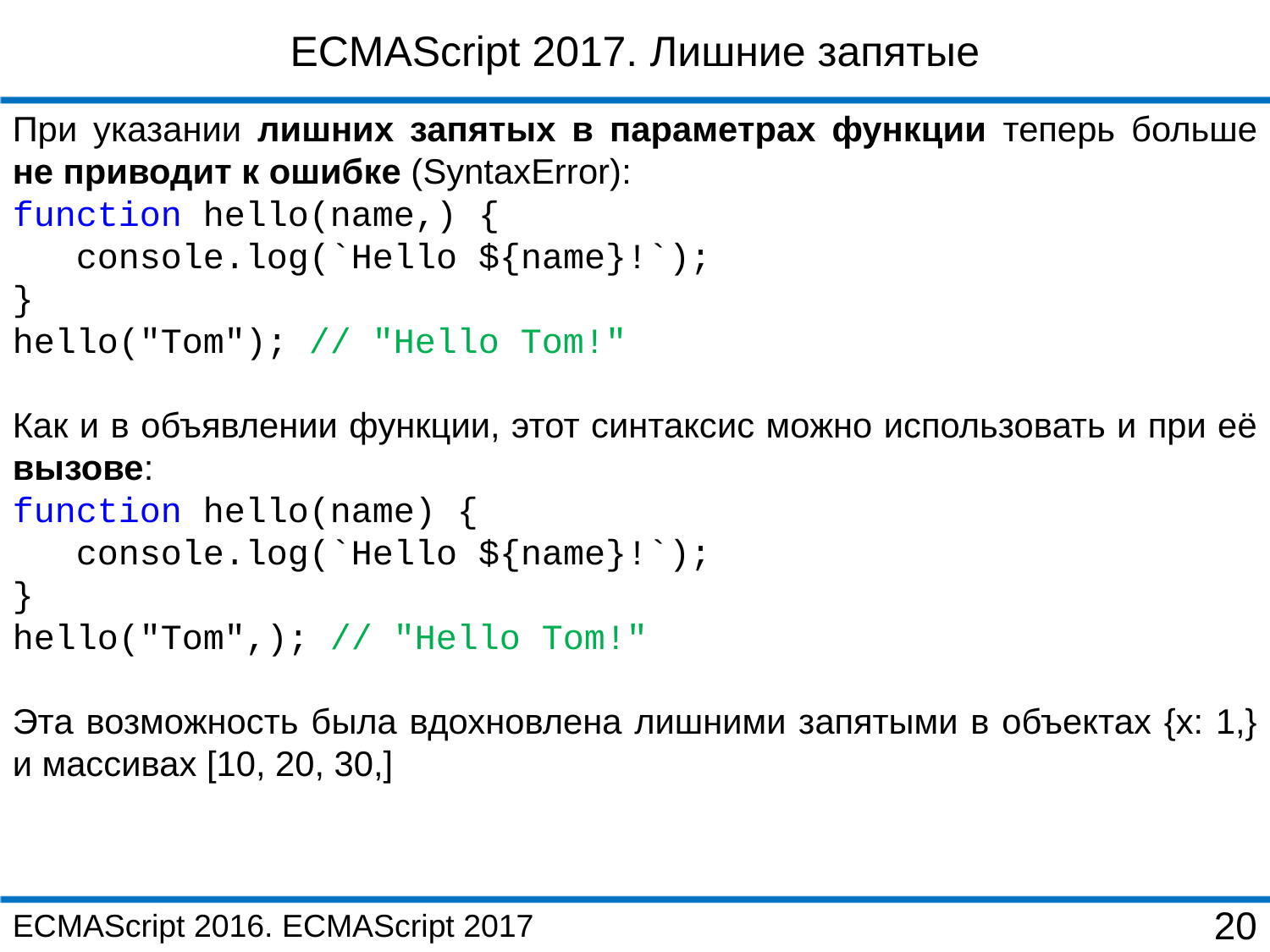

ECMAScript 2017. Лишние запятые
При указании лишних запятых в параметрах функции теперь больше не приводит к ошибке (SyntaxError):
function hello(name,) {
   console.log(`Hello ${name}!`);
}
hello("Tom"); // "Hello Tom!"

Как и в объявлении функции, этот синтаксис можно использовать и при её вызове:
function hello(name) {
   console.log(`Hello ${name}!`);
}
hello("Tom",); // "Hello Tom!"

Эта возможность была вдохновлена лишними запятыми в объектах {x: 1,} и массивах [10, 20, 30,]
ECMAScript 2016. ECMAScript 2017
20